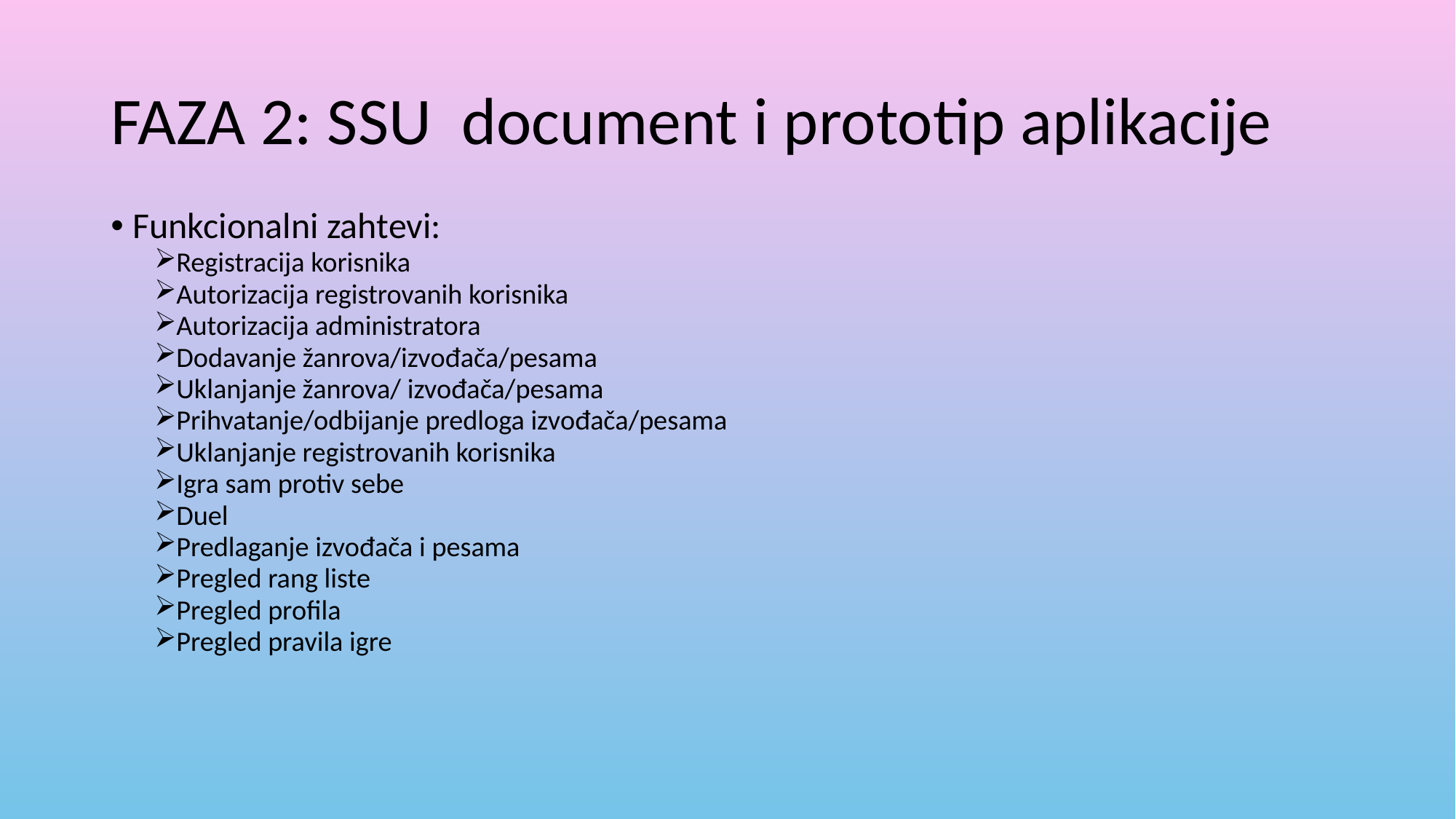

# FAZA 2: SSU  document i prototip aplikacije
Funkcionalni zahtevi:
Registracija korisnika
Autorizacija registrovanih korisnika
Autorizacija administratora
Dodavanje žanrova/izvođača/pesama
Uklanjanje žanrova/ izvođača/pesama
Prihvatanje/odbijanje predloga izvođača/pesama
Uklanjanje registrovanih korisnika
Igra sam protiv sebe
Duel
Predlaganje izvođača i pesama
Pregled rang liste
Pregled profila
Pregled pravila igre